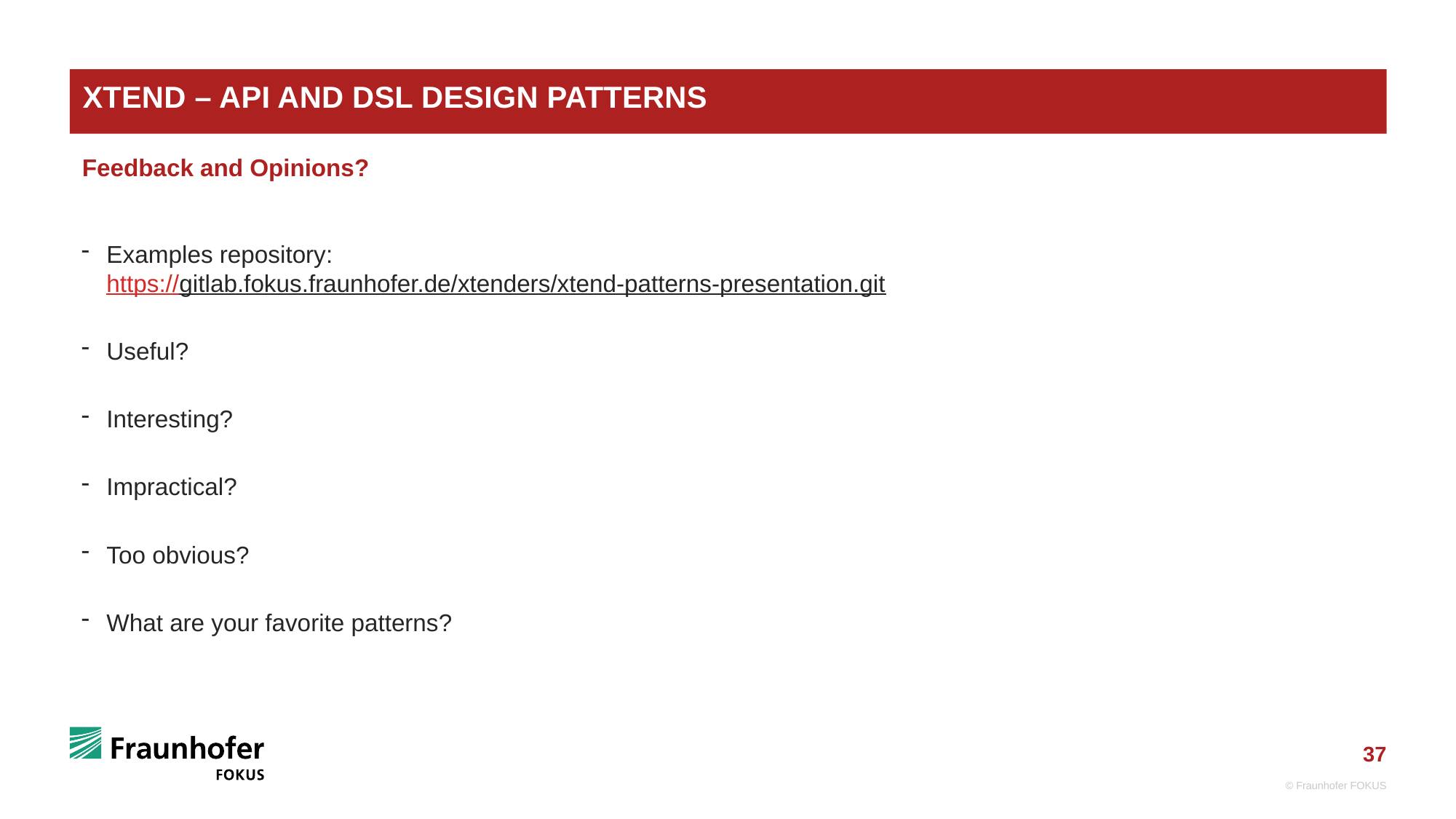

# Xtend – API and DSL Design Patterns
Feedback and Opinions?
Examples repository:
https://gitlab.fokus.fraunhofer.de/xtenders/xtend-patterns-presentation.git

Useful?

Interesting?

Impractical?

Too obvious?

What are your favorite patterns?
© Fraunhofer FOKUS